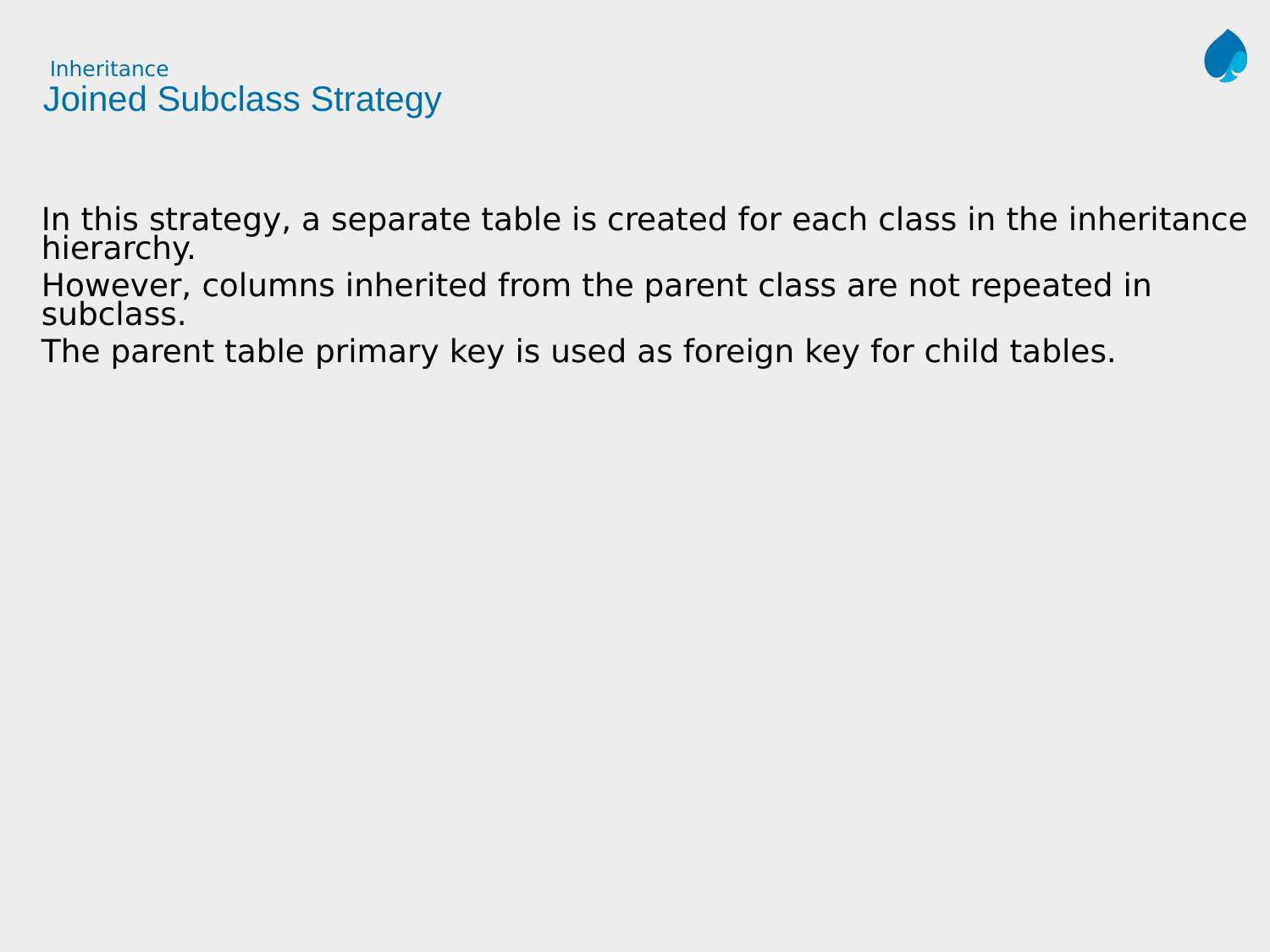

# Inheritance Joined Subclass Strategy
In this strategy, a separate table is created for each class in the inheritance hierarchy.
However, columns inherited from the parent class are not repeated in subclass.
The parent table primary key is used as foreign key for child tables.